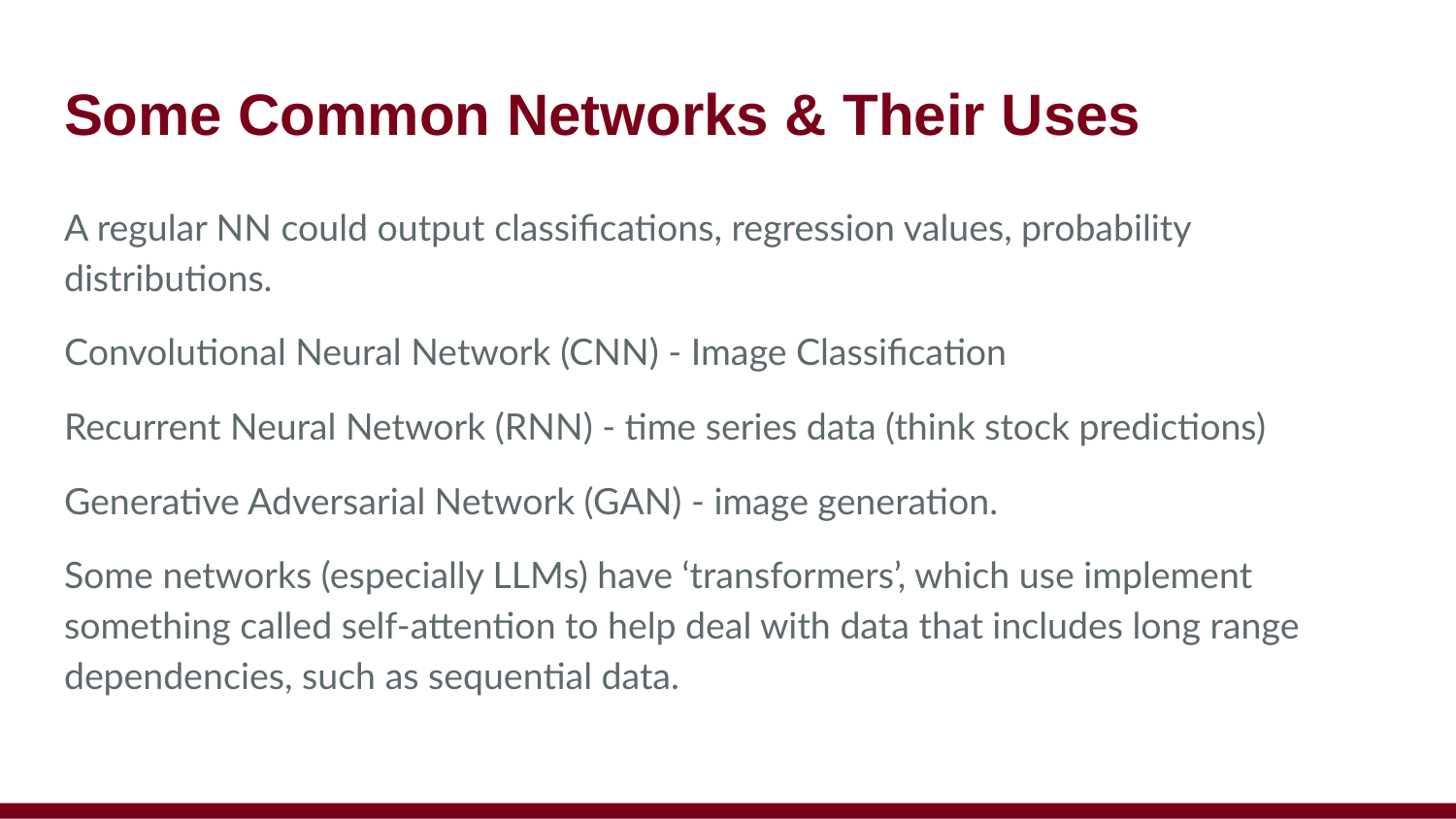

# Some Common Networks & Their Uses
A regular NN could output classifications, regression values, probability distributions.
Convolutional Neural Network (CNN) - Image Classification
Recurrent Neural Network (RNN) - time series data (think stock predictions)
Generative Adversarial Network (GAN) - image generation.
Some networks (especially LLMs) have ‘transformers’, which use implement something called self-attention to help deal with data that includes long range dependencies, such as sequential data.